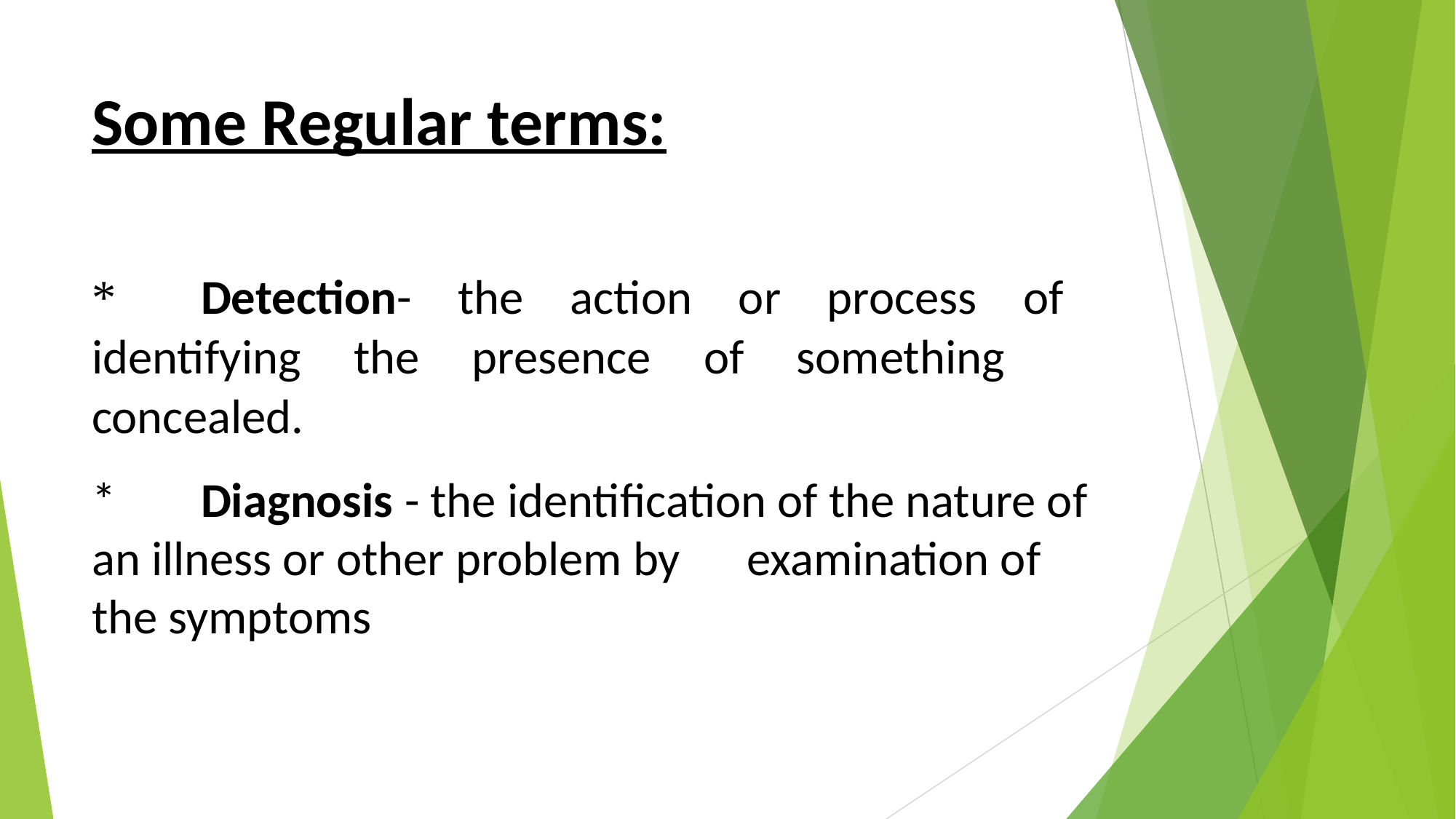

# Some Regular terms:
*	Detection- the action or process of identifying the presence of something 	concealed.
*	Diagnosis - the identification of the nature of an illness or other problem by 	examination of the symptoms